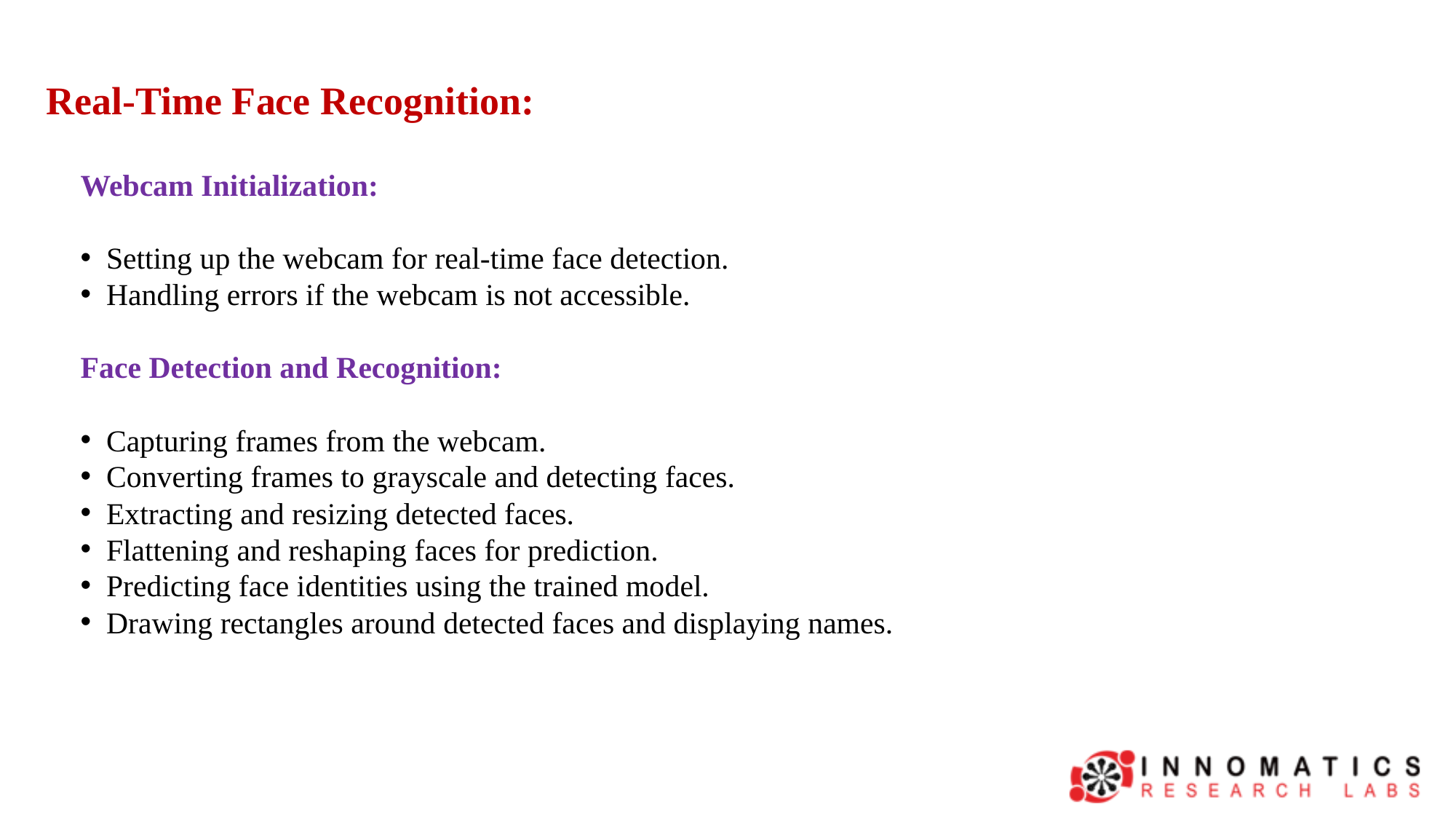

# Real-Time Face Recognition:
Webcam Initialization:

  Setting up the webcam for real-time face detection.
  Handling errors if the webcam is not accessible.

Face Detection and Recognition:

  Capturing frames from the webcam.
  Converting frames to grayscale and detecting faces.
  Extracting and resizing detected faces.
  Flattening and reshaping faces for prediction.
  Predicting face identities using the trained model.
  Drawing rectangles around detected faces and displaying names.